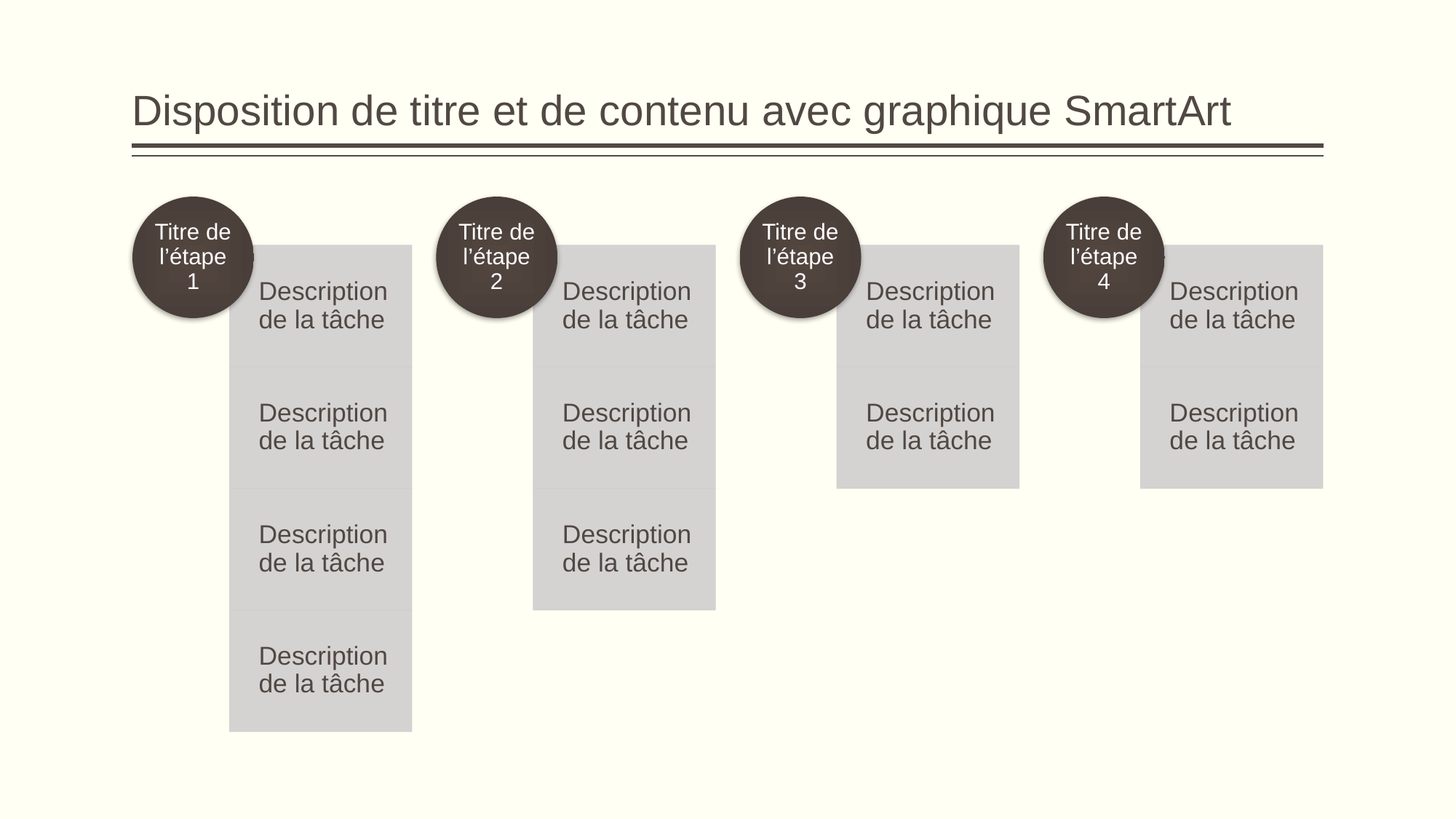

# Disposition de titre et de contenu avec graphique SmartArt
Description de la tâche
Description de la tâche
Description de la tâche
Description de la tâche
Titre de l’étape 1
Description de la tâche
Description de la tâche
Description de la tâche
Titre de l’étape 2
Description de la tâche
Description de la tâche
Titre de l’étape 3
Description de la tâche
Description de la tâche
Titre de l’étape 4